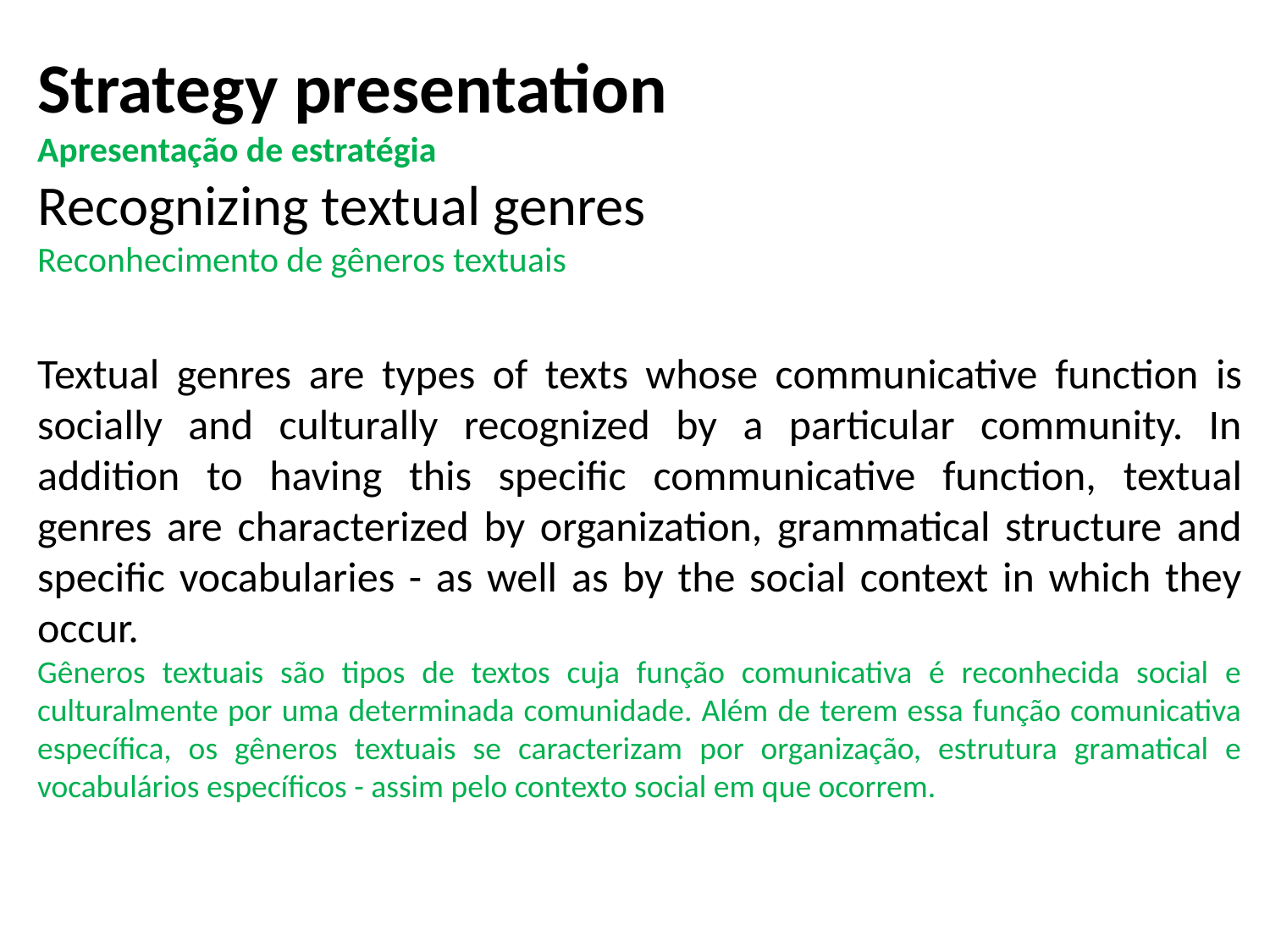

Strategy presentation
Apresentação de estratégia
Recognizing textual genres
Reconhecimento de gêneros textuais

Textual genres are types of texts whose communicative function is socially and culturally recognized by a particular community. In addition to having this specific communicative function, textual genres are characterized by organization, grammatical structure and specific vocabularies - as well as by the social context in which they occur.
Gêneros textuais são tipos de textos cuja função comunicativa é reconhecida social e culturalmente por uma determinada comunidade. Além de terem essa função comunicativa específica, os gêneros textuais se caracterizam por organização, estrutura gramatical e vocabulários específicos - assim pelo contexto social em que ocorrem.